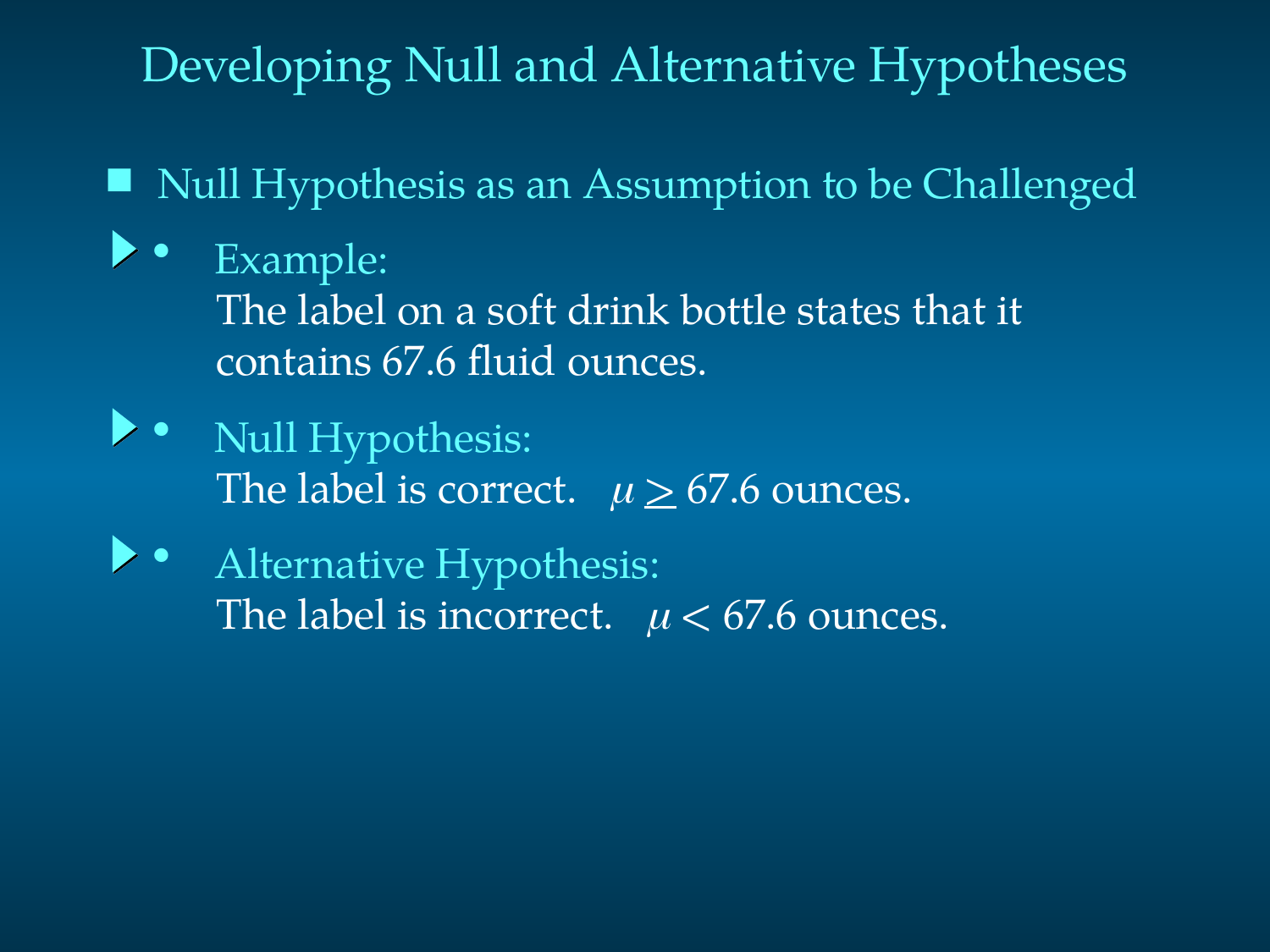

Developing Null and Alternative Hypotheses
Null Hypothesis as an Assumption to be Challenged
   Example:
      The label on a soft drink bottle states that it
      contains 67.6 fluid ounces.

   Null Hypothesis:
      The label is correct.   μ > 67.6 ounces.

   Alternative Hypothesis:
      The label is incorrect.   μ < 67.6 ounces.